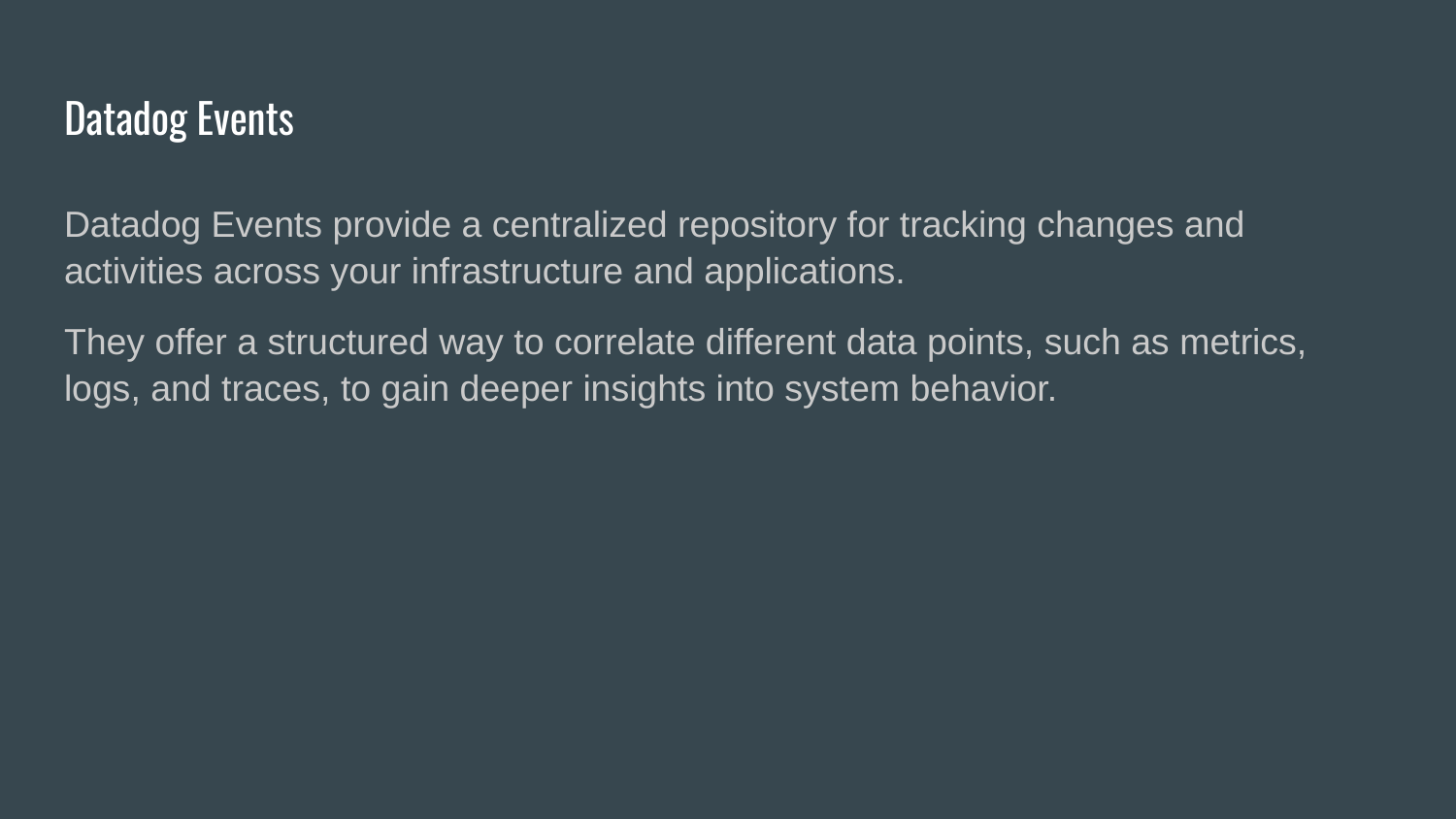

# Datadog Events
Datadog Events provide a centralized repository for tracking changes and activities across your infrastructure and applications.
They offer a structured way to correlate different data points, such as metrics, logs, and traces, to gain deeper insights into system behavior.